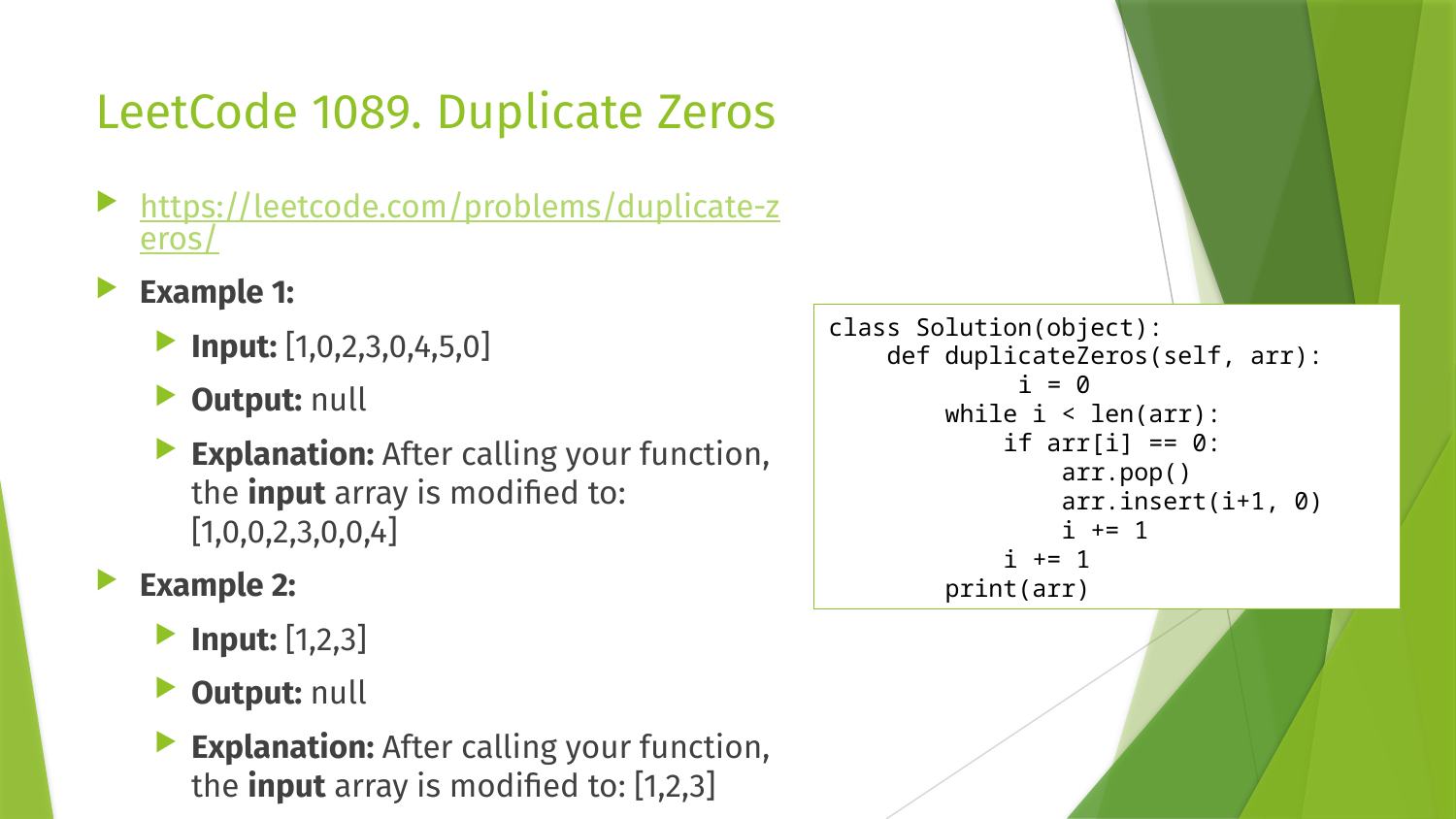

# LeetCode 1089. Duplicate Zeros
https://leetcode.com/problems/duplicate-zeros/
Example 1:
Input: [1,0,2,3,0,4,5,0]
Output: null
Explanation: After calling your function, the input array is modified to: [1,0,0,2,3,0,0,4]
Example 2:
Input: [1,2,3]
Output: null
Explanation: After calling your function, the input array is modified to: [1,2,3]
class Solution(object):
    def duplicateZeros(self, arr):
	   i = 0
        while i < len(arr):
            if arr[i] == 0:
                arr.pop()
                arr.insert(i+1, 0)
                i += 1
            i += 1
        print(arr)